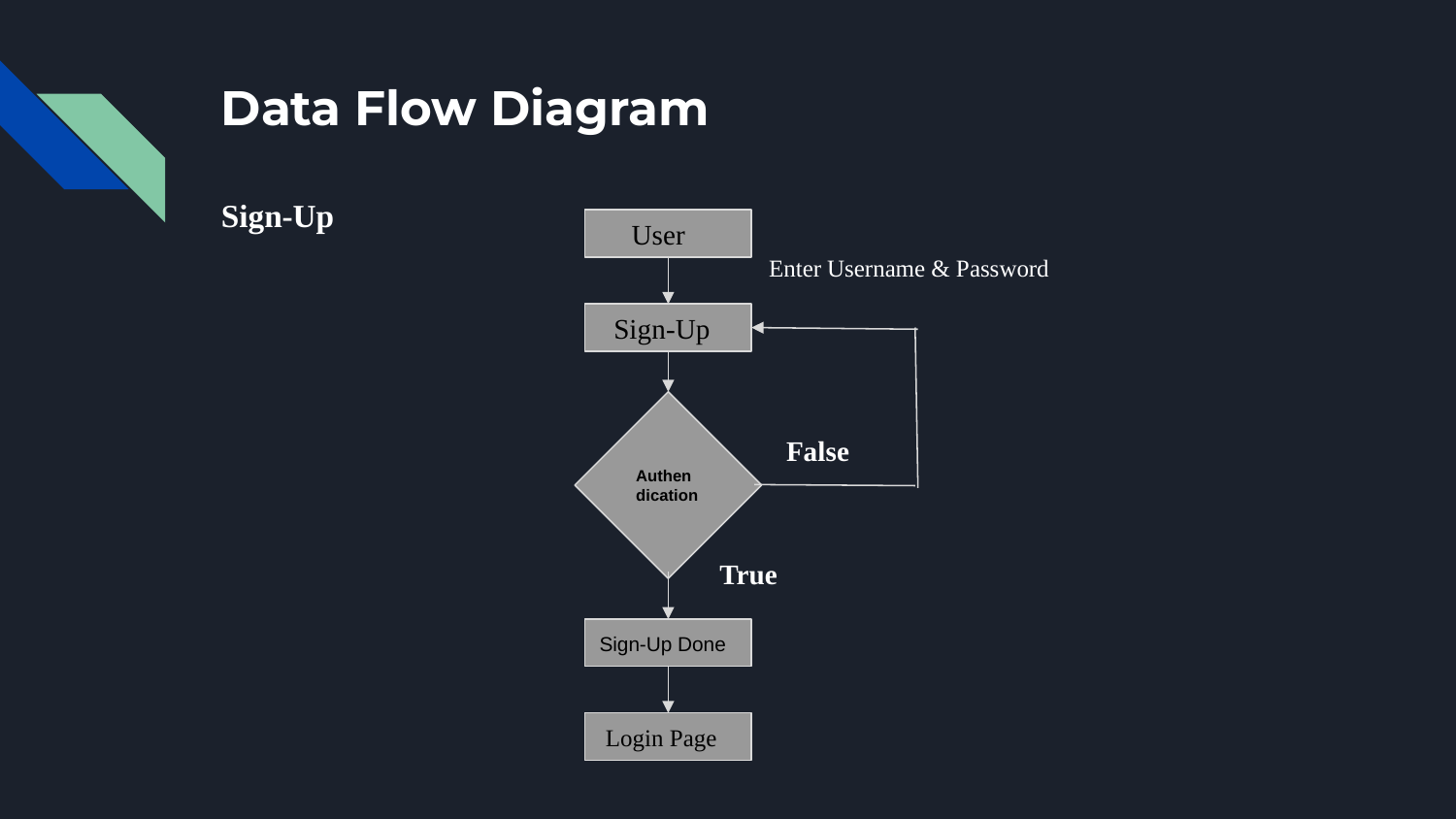

# Data Flow Diagram
Sign-Up
    User
Enter Username & Password
  Sign-Up
Authendication
False
True
Sign-Up Done
 Login Page